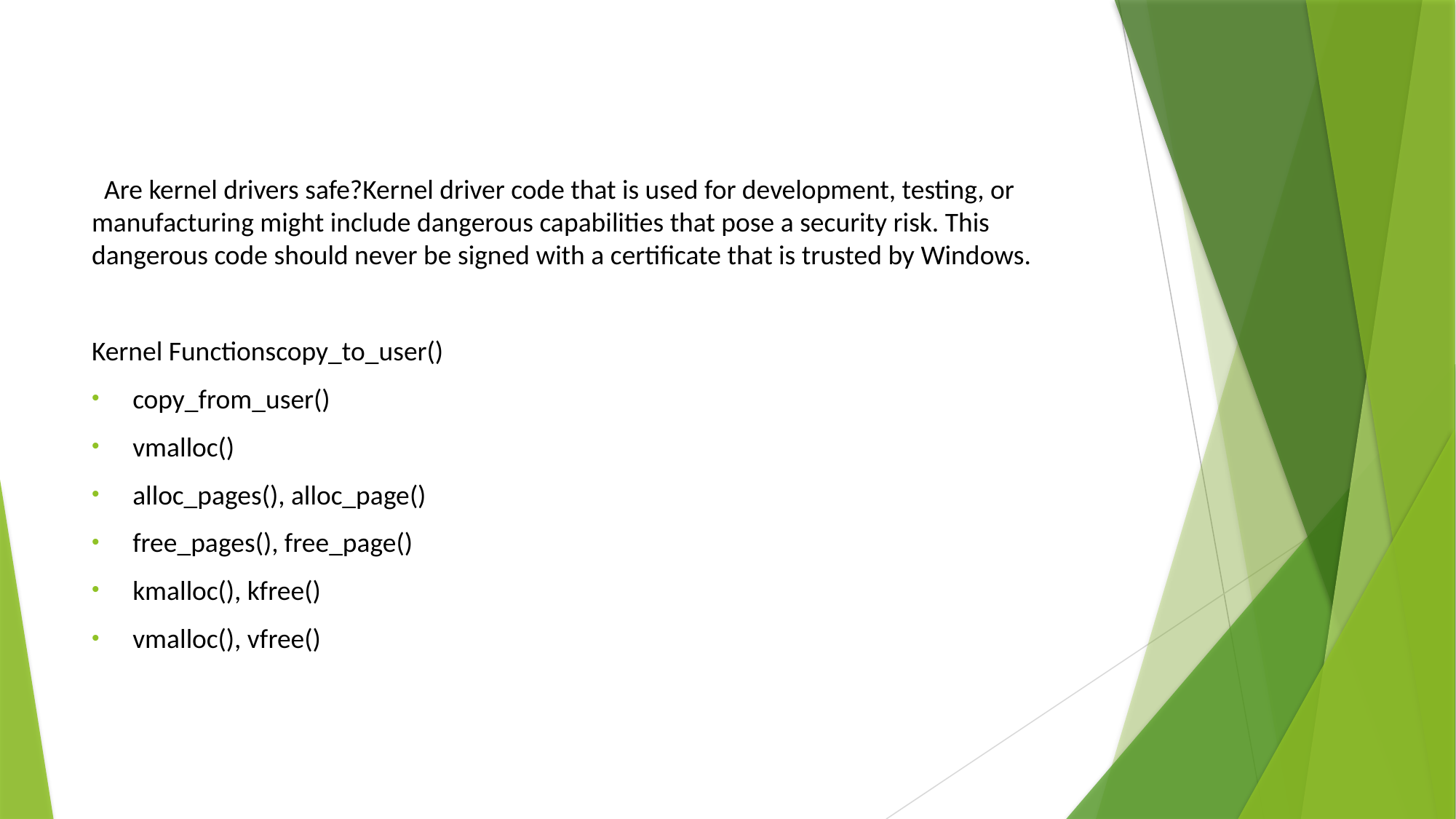

Are kernel drivers safe?Kernel driver code that is used for development, testing, or manufacturing might include dangerous capabilities that pose a security risk. This dangerous code should never be signed with a certificate that is trusted by Windows.

Kernel Functionscopy_to_user()
copy_from_user()
vmalloc()
alloc_pages(), alloc_page()
free_pages(), free_page()
kmalloc(), kfree()
vmalloc(), vfree()